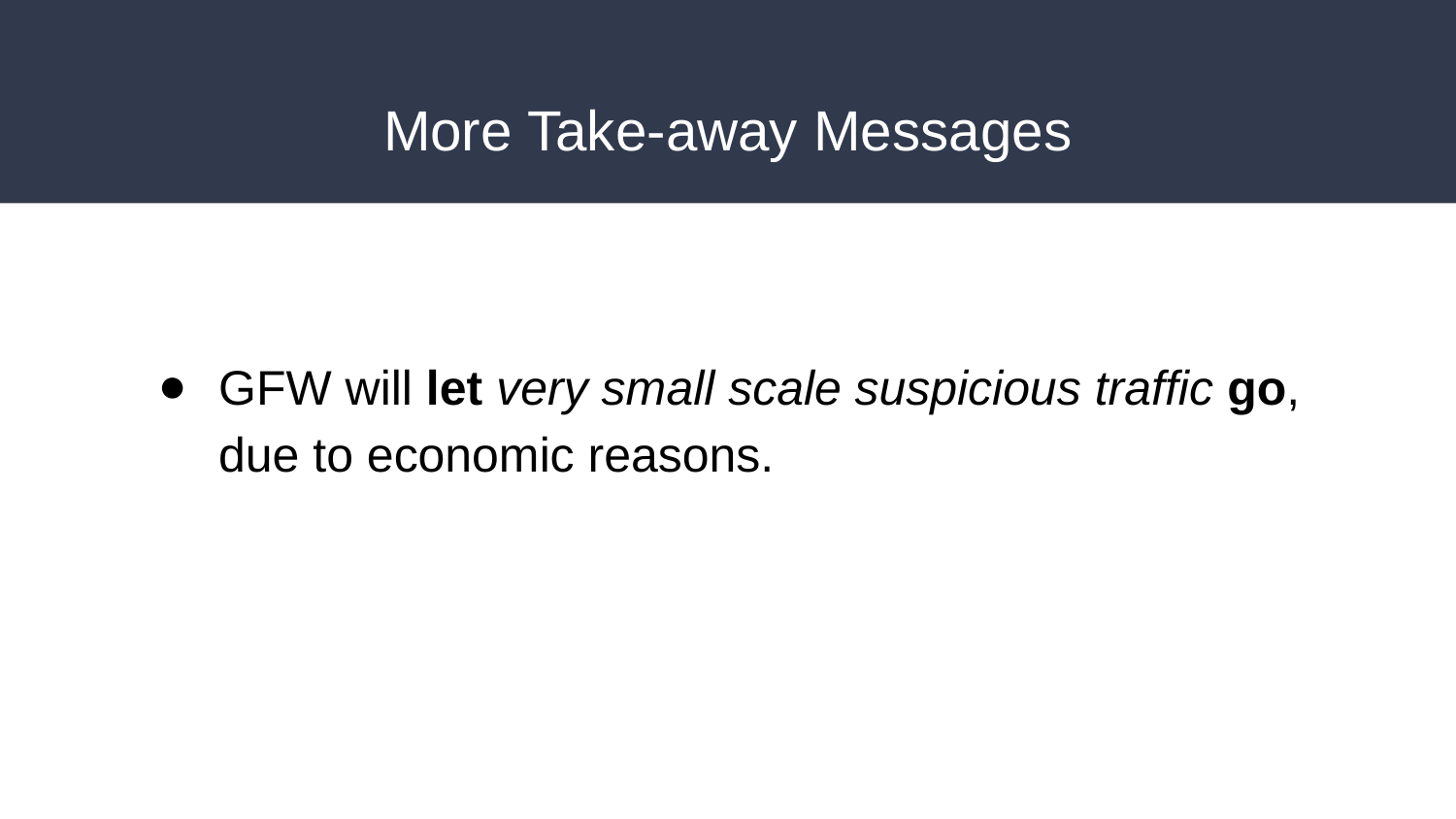

# More Take-away Messages
GFW will let very small scale suspicious traffic go, due to economic reasons.